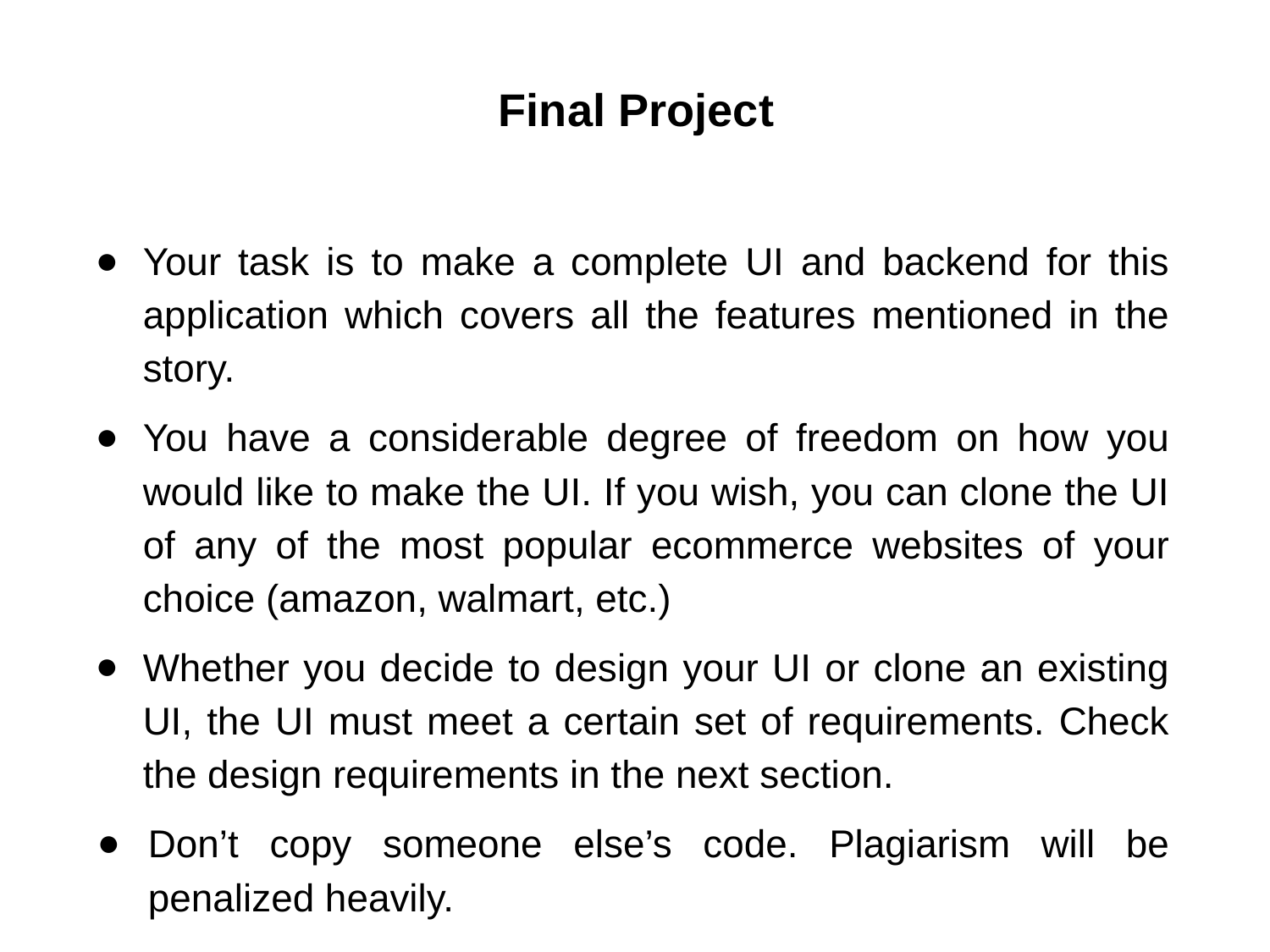

# Final Project
Your task is to make a complete UI and backend for this application which covers all the features mentioned in the story.
You have a considerable degree of freedom on how you would like to make the UI. If you wish, you can clone the UI of any of the most popular ecommerce websites of your choice (amazon, walmart, etc.)
Whether you decide to design your UI or clone an existing UI, the UI must meet a certain set of requirements. Check the design requirements in the next section.
Don’t copy someone else’s code. Plagiarism will be penalized heavily.